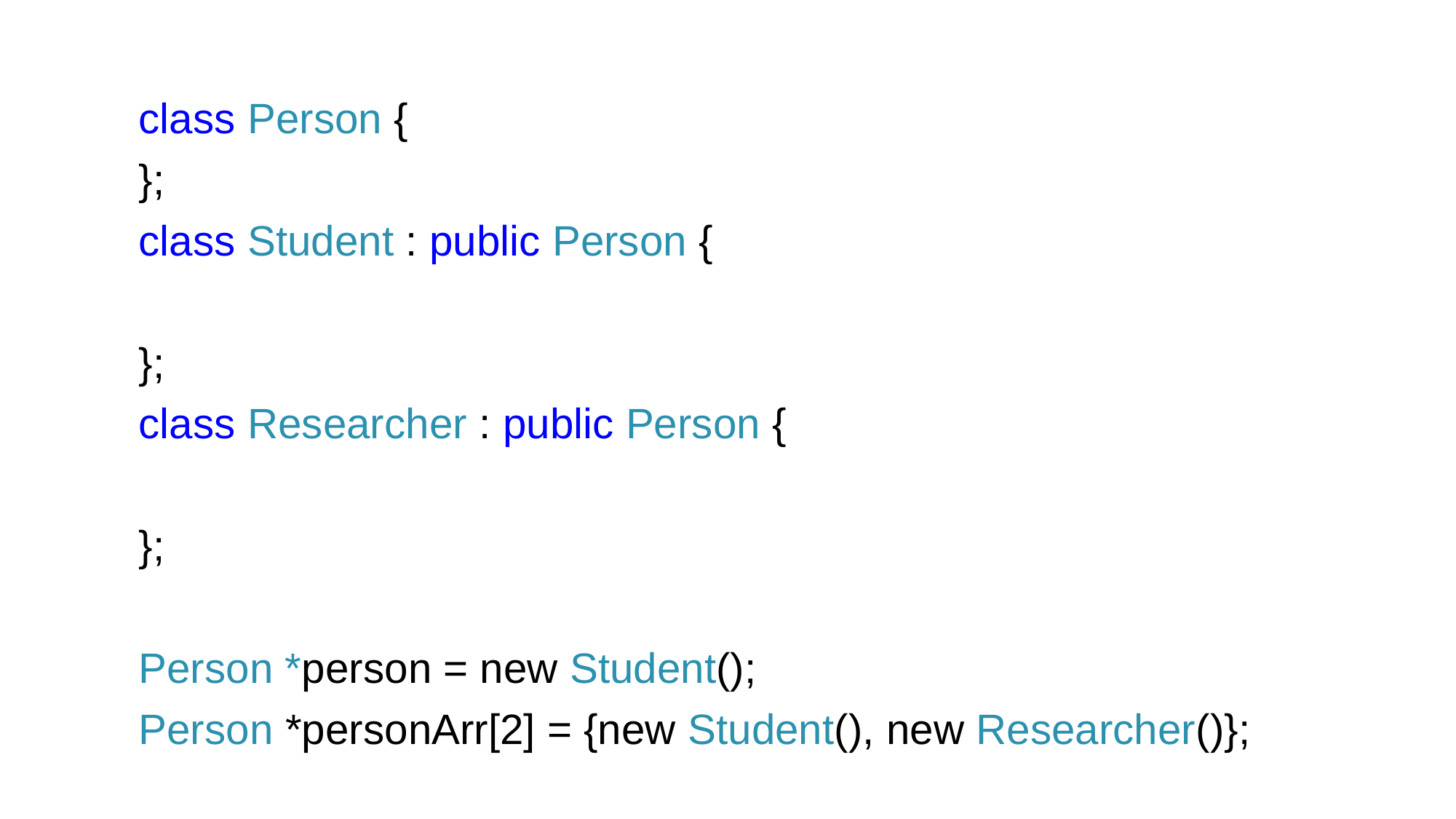

class Person {
};
class Student : public Person {

};
class Researcher : public Person {

};

Person *person = new Student();
Person *personArr[2] = {new Student(), new Researcher()};